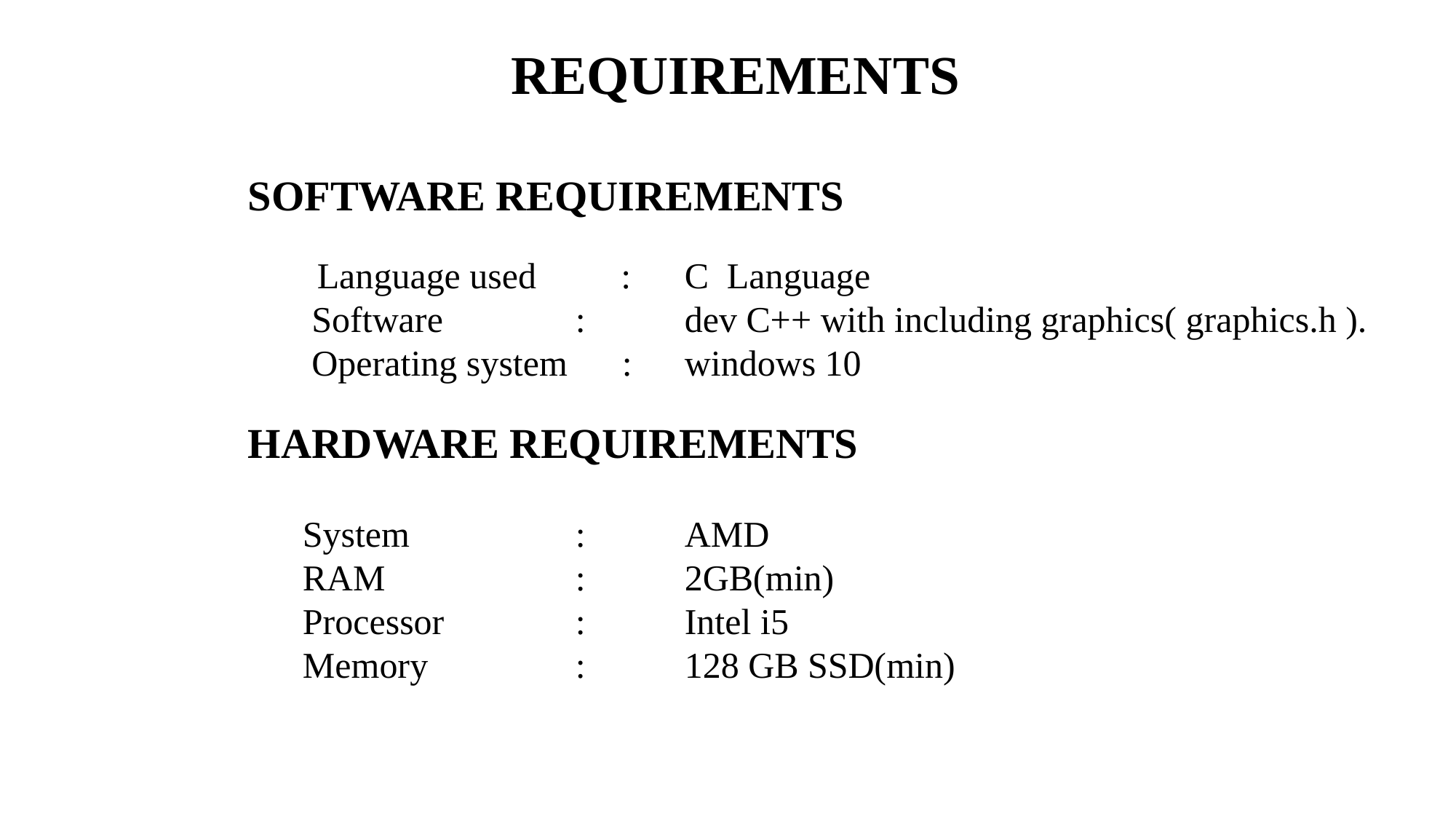

REQUIREMENTS

SOFTWARE REQUIREMENTS
          Language used 	     : 	C  Language
       Software 	            : 	dev C++ with including graphics( graphics.h ).
       Operating system      : 	windows 10
HARDWARE REQUIREMENTS
      System 	       	: 	AMD
      RAM		: 	2GB(min)
      Processor 		: 	Intel i5
      Memory     	: 	128 GB SSD(min)